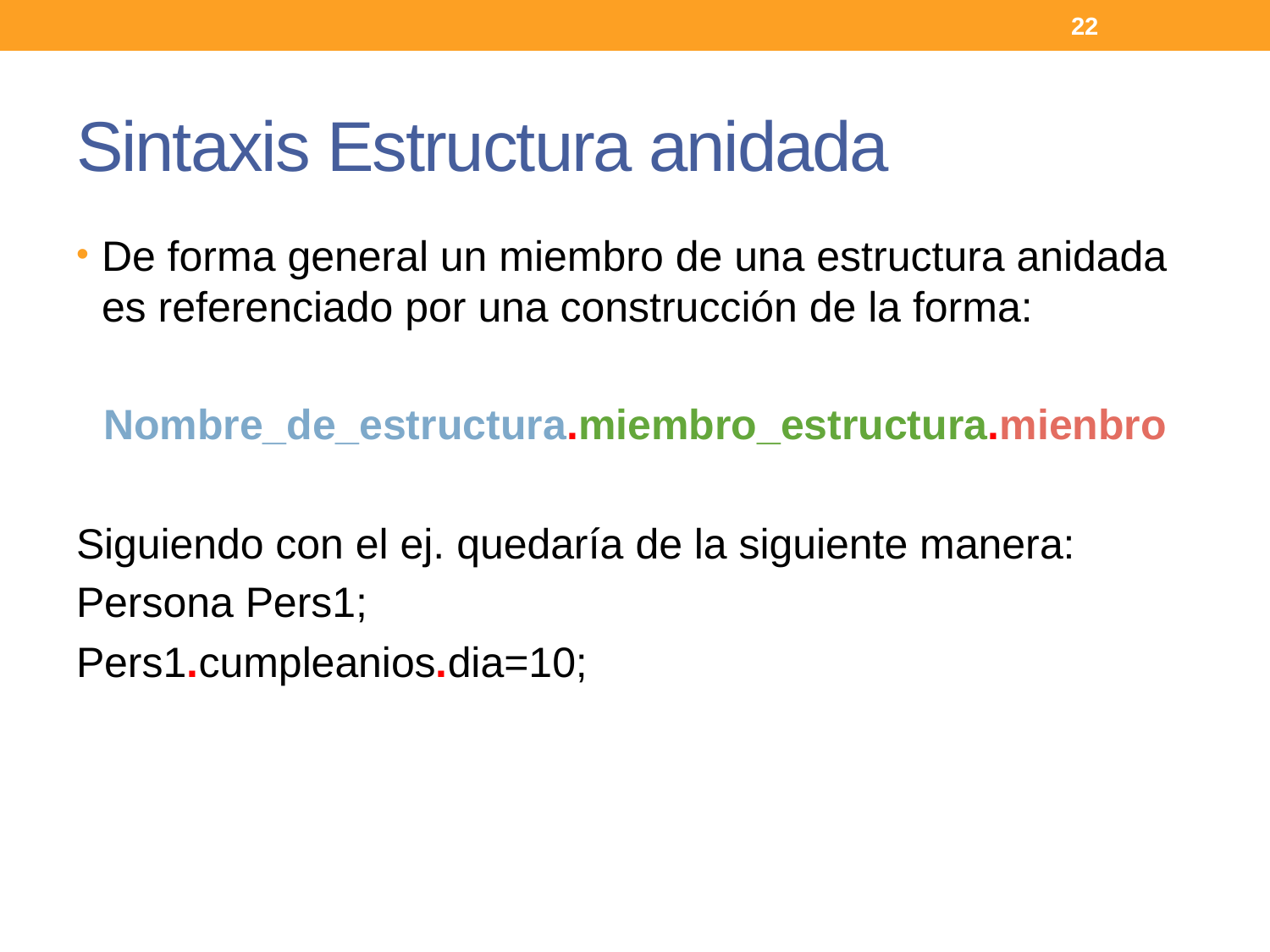

22
# Sintaxis Estructura anidada
De forma general un miembro de una estructura anidada es referenciado por una construcción de la forma:

Nombre_de_estructura.miembro_estructura.mienbro

Siguiendo con el ej. quedaría de la siguiente manera:
Persona Pers1;
Pers1.cumpleanios.dia=10;